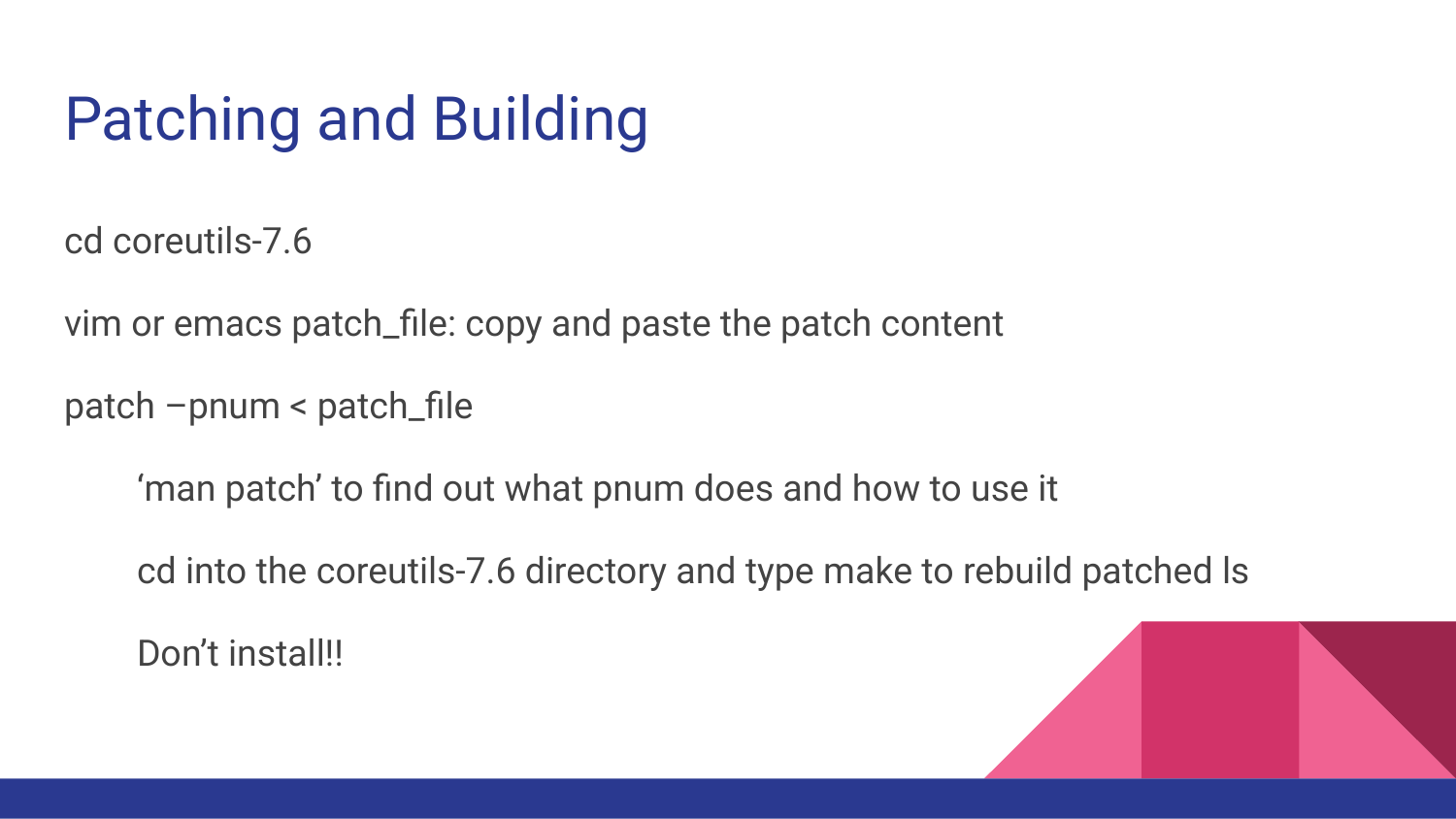

# Patching and Building
cd coreutils-7.6
vim or emacs patch_file: copy and paste the patch content
patch –pnum < patch_file
‘man patch’ to find out what pnum does and how to use it
cd into the coreutils-7.6 directory and type make to rebuild patched ls
Don’t install!!